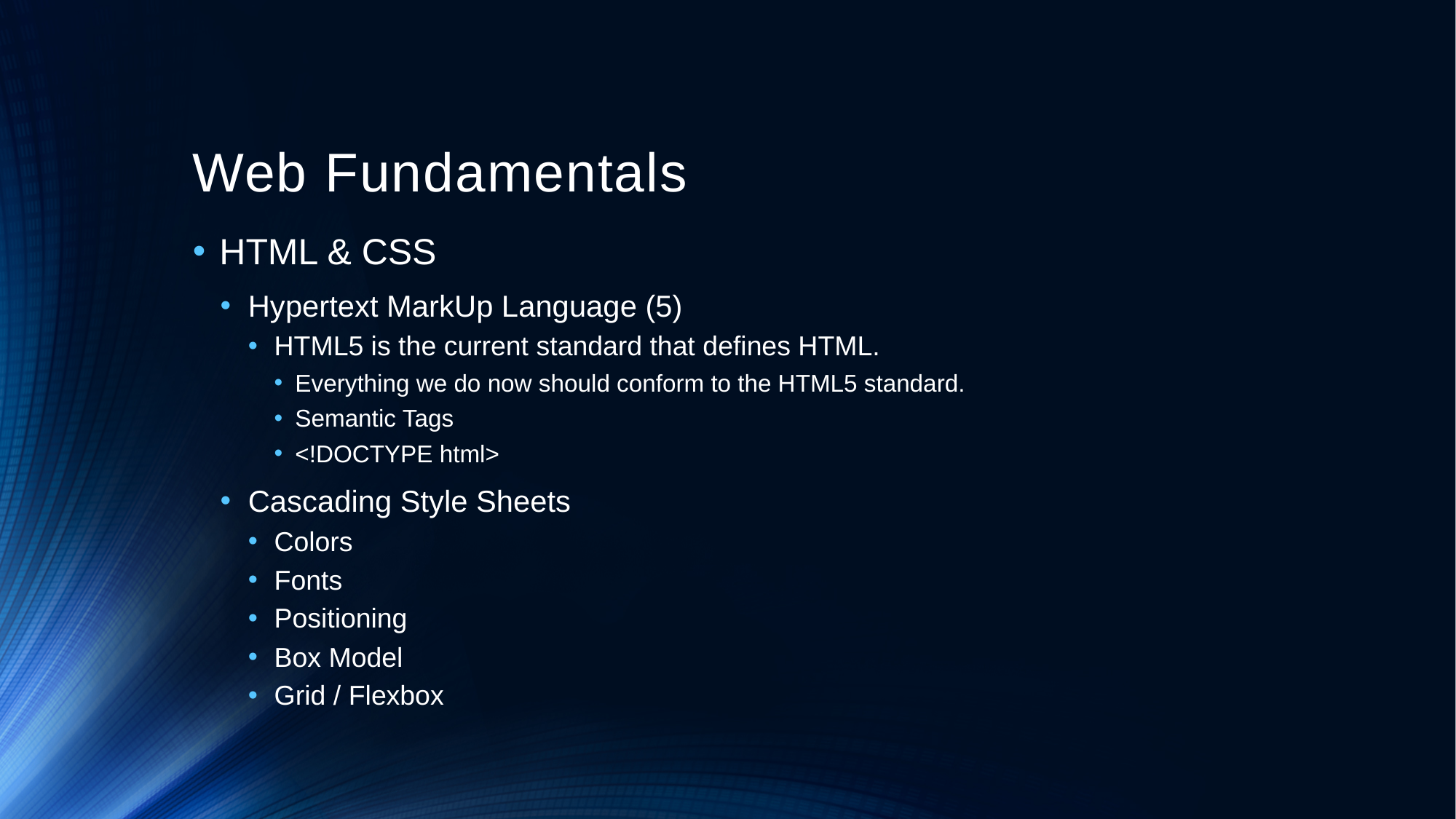

# Web Fundamentals
HTML & CSS
Hypertext MarkUp Language (5)
HTML5 is the current standard that defines HTML.
Everything we do now should conform to the HTML5 standard.
Semantic Tags
<!DOCTYPE html>
Cascading Style Sheets
Colors
Fonts
Positioning
Box Model
Grid / Flexbox